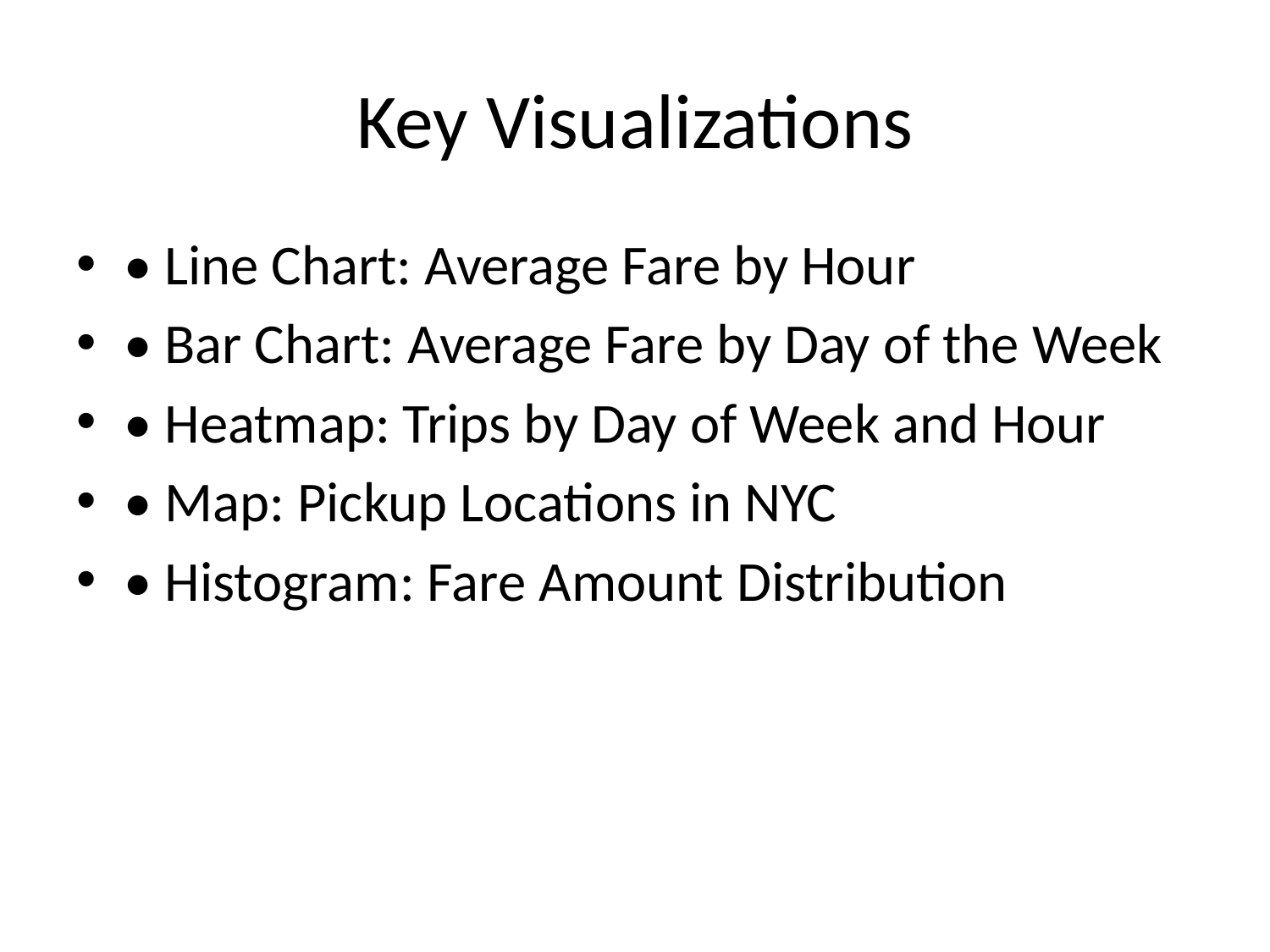

# Key Visualizations
• Line Chart: Average Fare by Hour
• Bar Chart: Average Fare by Day of the Week
• Heatmap: Trips by Day of Week and Hour
• Map: Pickup Locations in NYC
• Histogram: Fare Amount Distribution